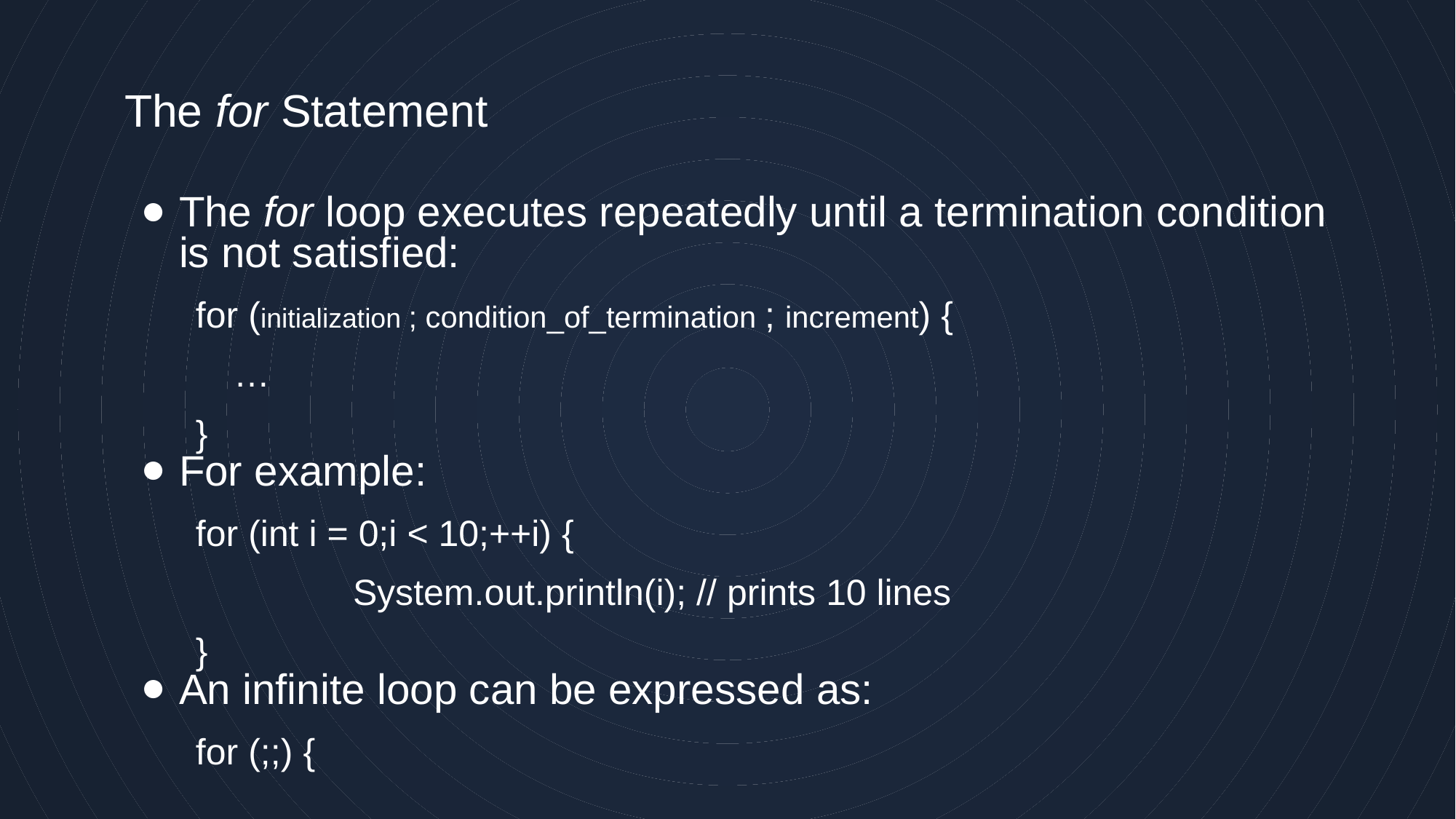

Java Programming I
39
# The for Statement
The for loop executes repeatedly until a termination condition is not satisfied:
for (initialization ; condition_of_termination ; increment) {
	…
}
For example:
for (int i = 0;i < 10;++i) {
		 System.out.println(i); // prints 10 lines
}
An infinite loop can be expressed as:
for (;;) {
	…
}